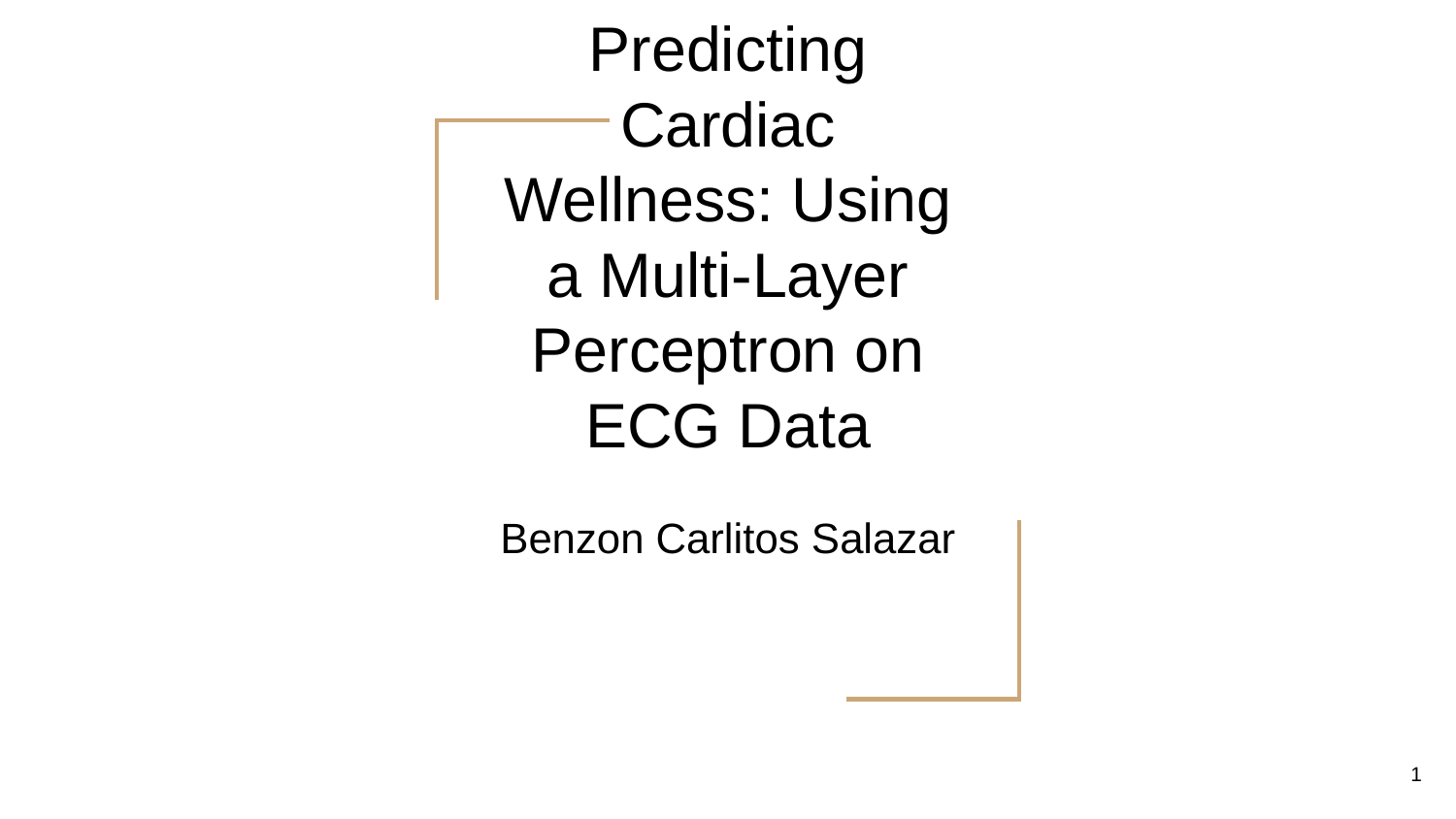

# Predicting Cardiac Wellness: Using a Multi-Layer Perceptron on ECG Data
Benzon Carlitos Salazar
1